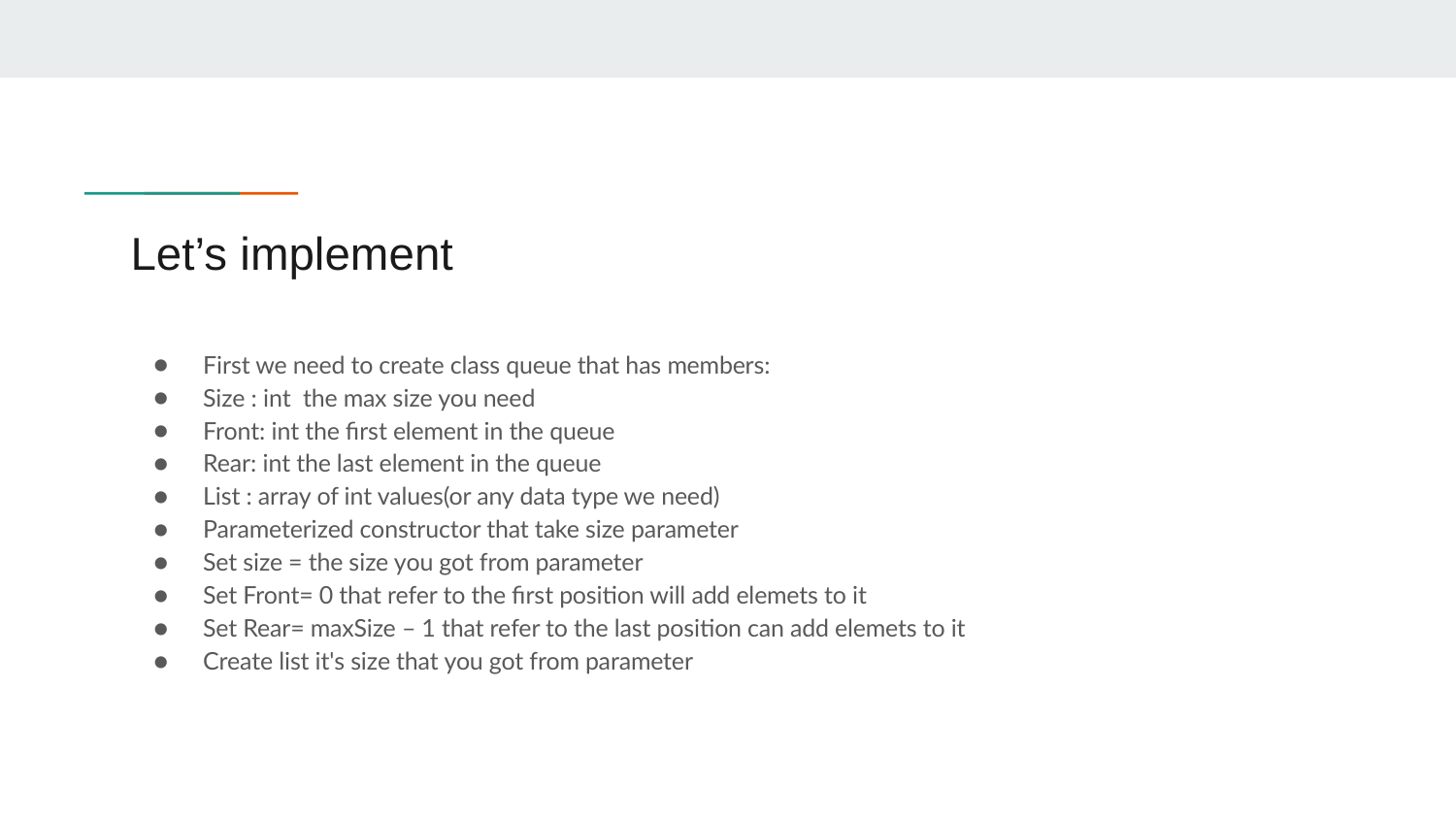

# Let’s implement

First we need to create class queue that has members:
Size : int  the max size you need
Front: int the first element in the queue
Rear: int the last element in the queue
List : array of int values(or any data type we need)
Parameterized constructor that take size parameter
Set size = the size you got from parameter
Set Front= 0 that refer to the first position will add elemets to it
Set Rear= maxSize – 1 that refer to the last position can add elemets to it
Create list it's size that you got from parameter